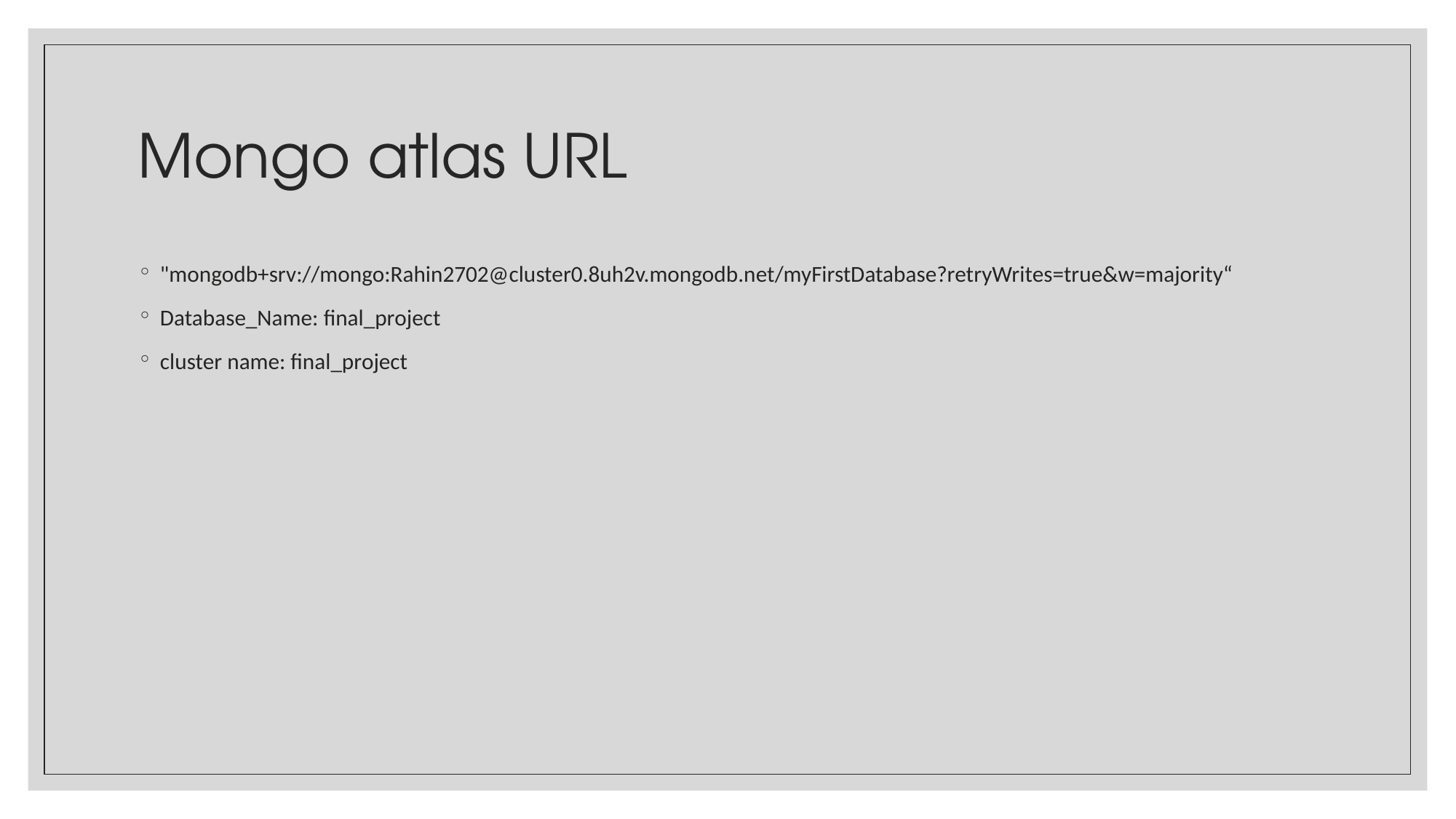

# Mongo atlas URL
"mongodb+srv://mongo:Rahin2702@cluster0.8uh2v.mongodb.net/myFirstDatabase?retryWrites=true&w=majority“
Database_Name: final_project
cluster name: final_project